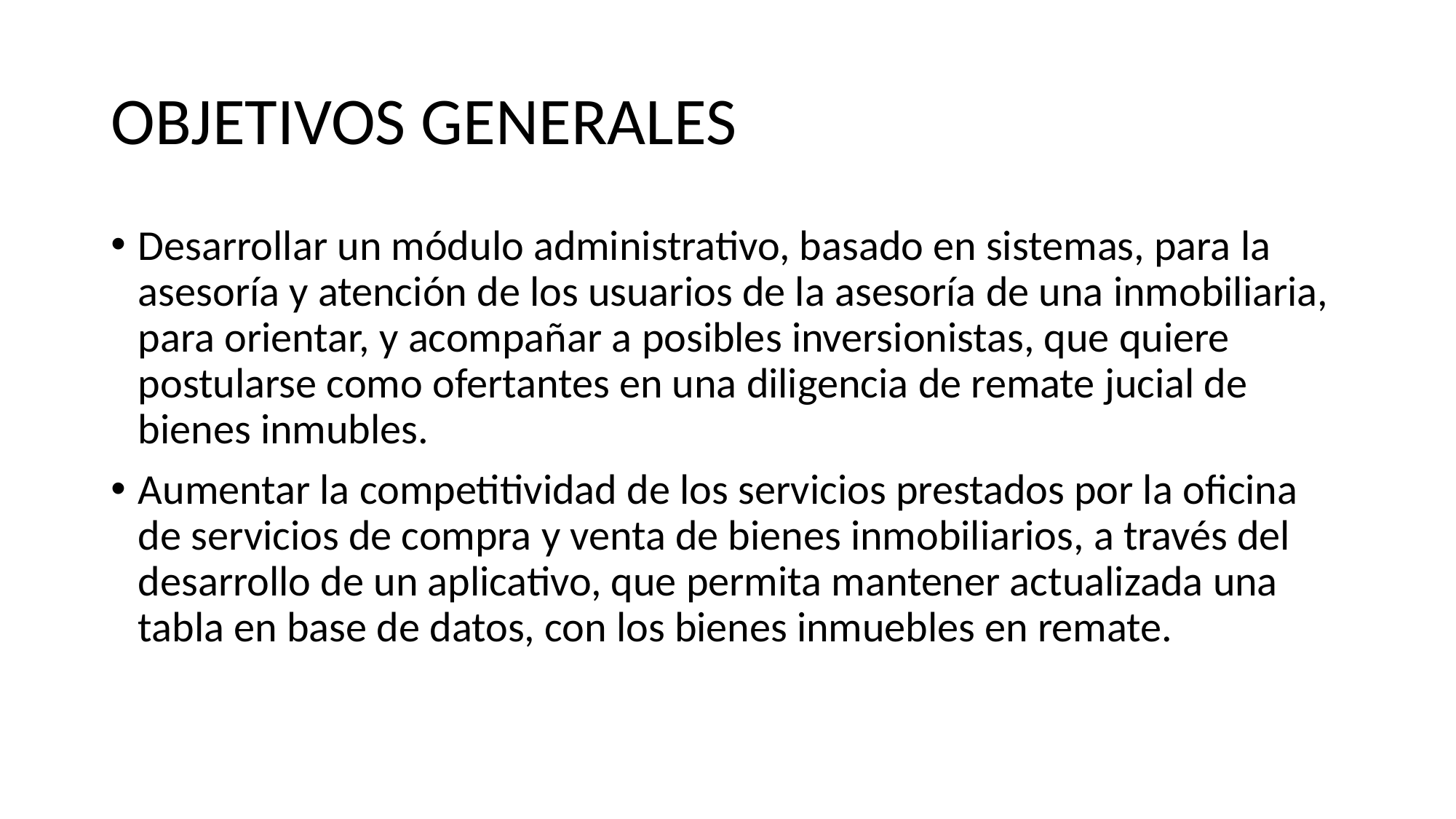

# OBJETIVOS GENERALES
Desarrollar un módulo administrativo, basado en sistemas, para la asesoría y atención de los usuarios de la asesoría de una inmobiliaria, para orientar, y acompañar a posibles inversionistas, que quiere postularse como ofertantes en una diligencia de remate jucial de bienes inmubles.
Aumentar la competitividad de los servicios prestados por la oficina de servicios de compra y venta de bienes inmobiliarios, a través del desarrollo de un aplicativo, que permita mantener actualizada una tabla en base de datos, con los bienes inmuebles en remate.